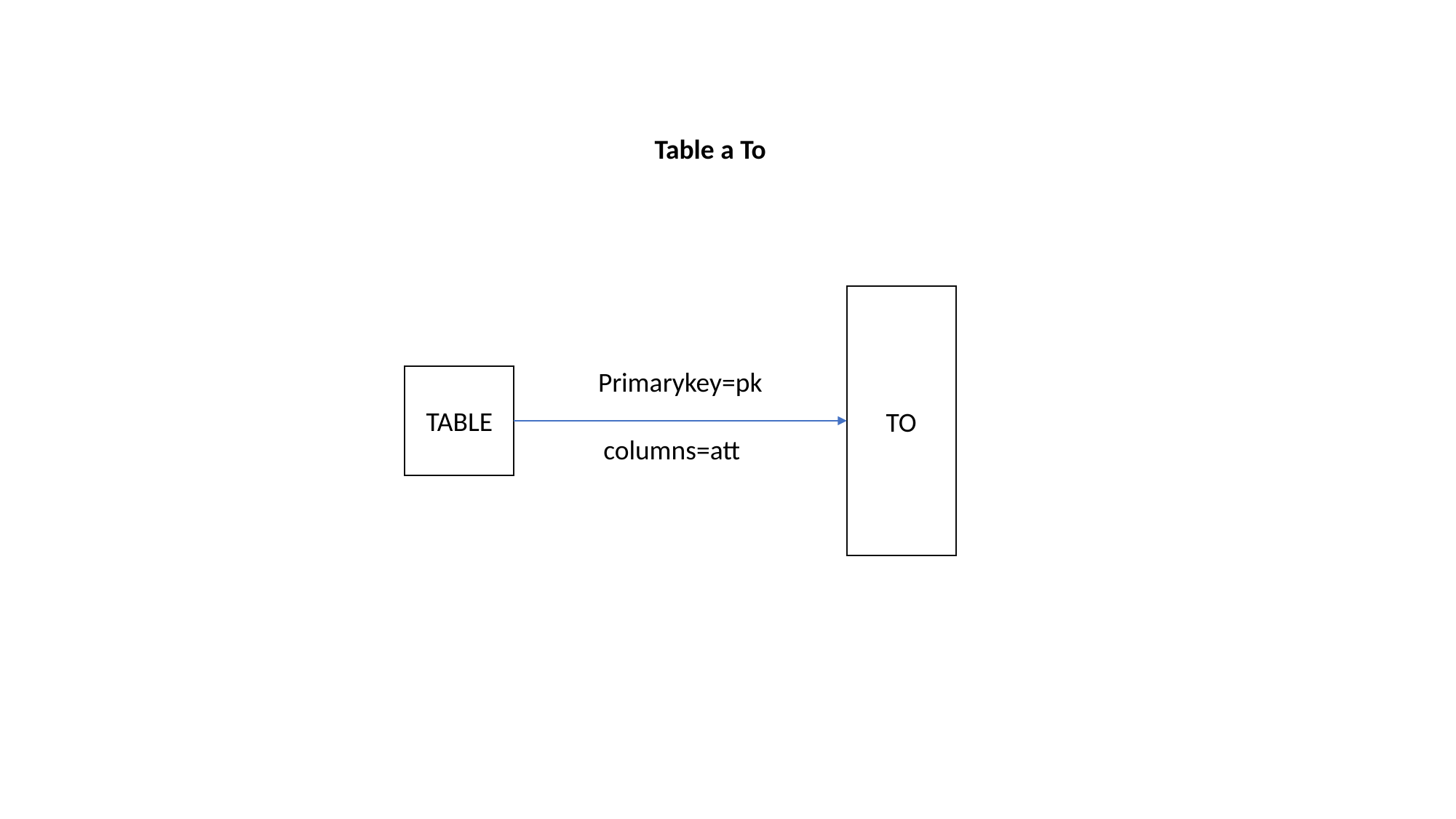

Table a To
TO
Primarykey=pk
TABLE
columns=att